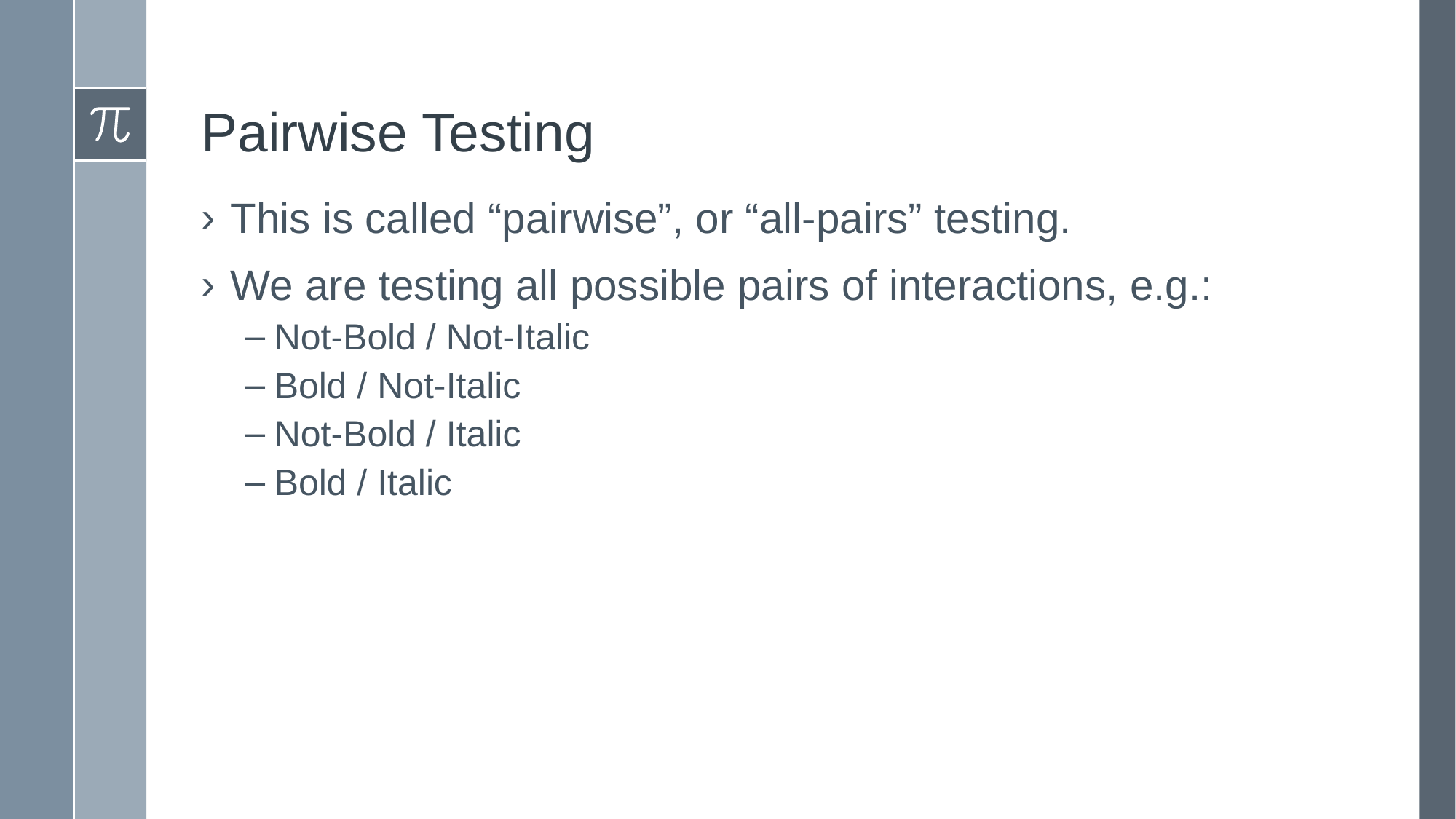

# Pairwise Testing
This is called “pairwise”, or “all-pairs” testing.
We are testing all possible pairs of interactions, e.g.:
Not-Bold / Not-Italic
Bold / Not-Italic
Not-Bold / Italic
Bold / Italic